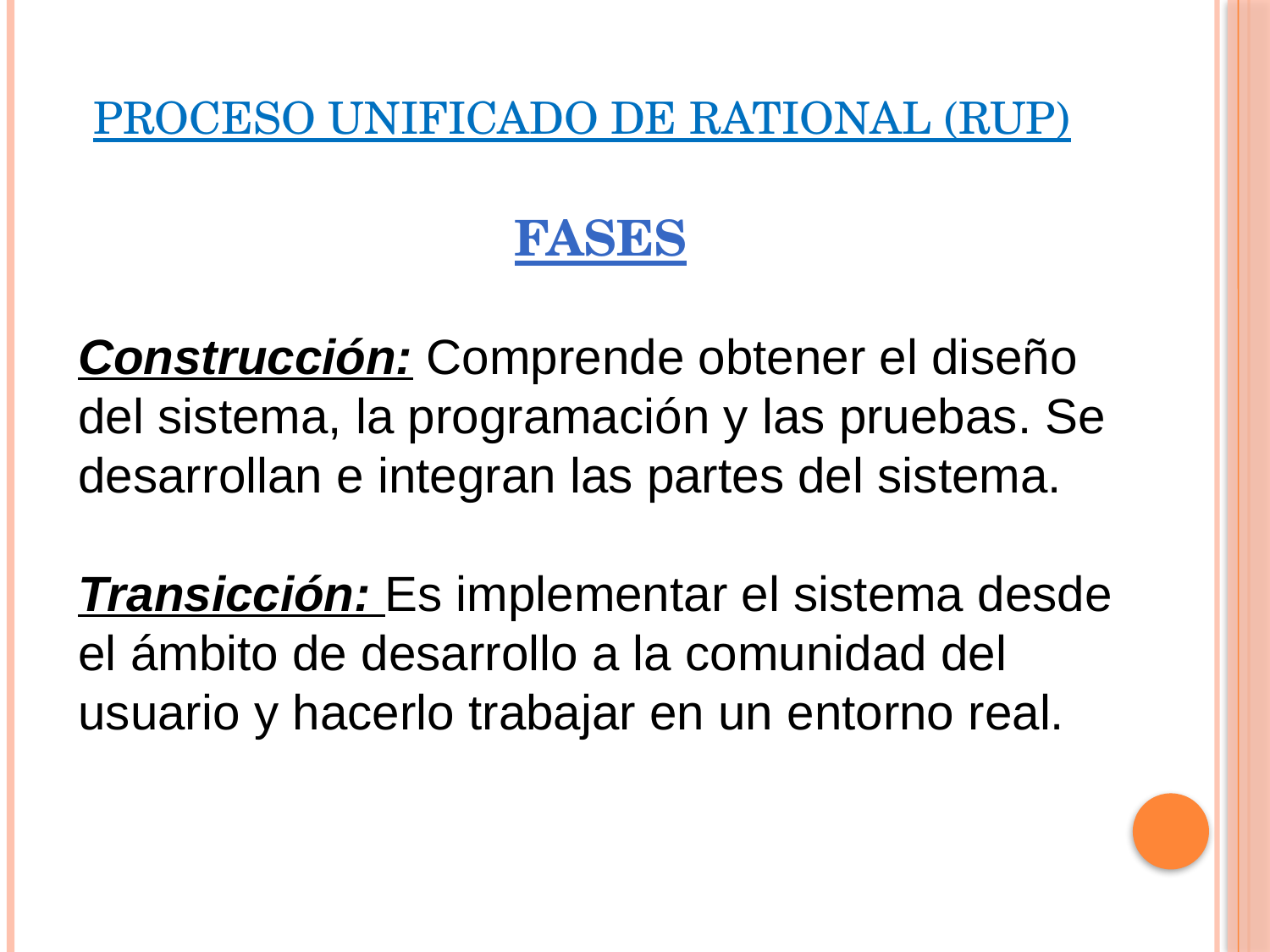

# Proceso Unificado de Rational (RUP)
FASES

Construcción: Comprende obtener el diseño del sistema, la programación y las pruebas. Se desarrollan e integran las partes del sistema.

Transicción: Es implementar el sistema desde el ámbito de desarrollo a la comunidad del usuario y hacerlo trabajar en un entorno real.